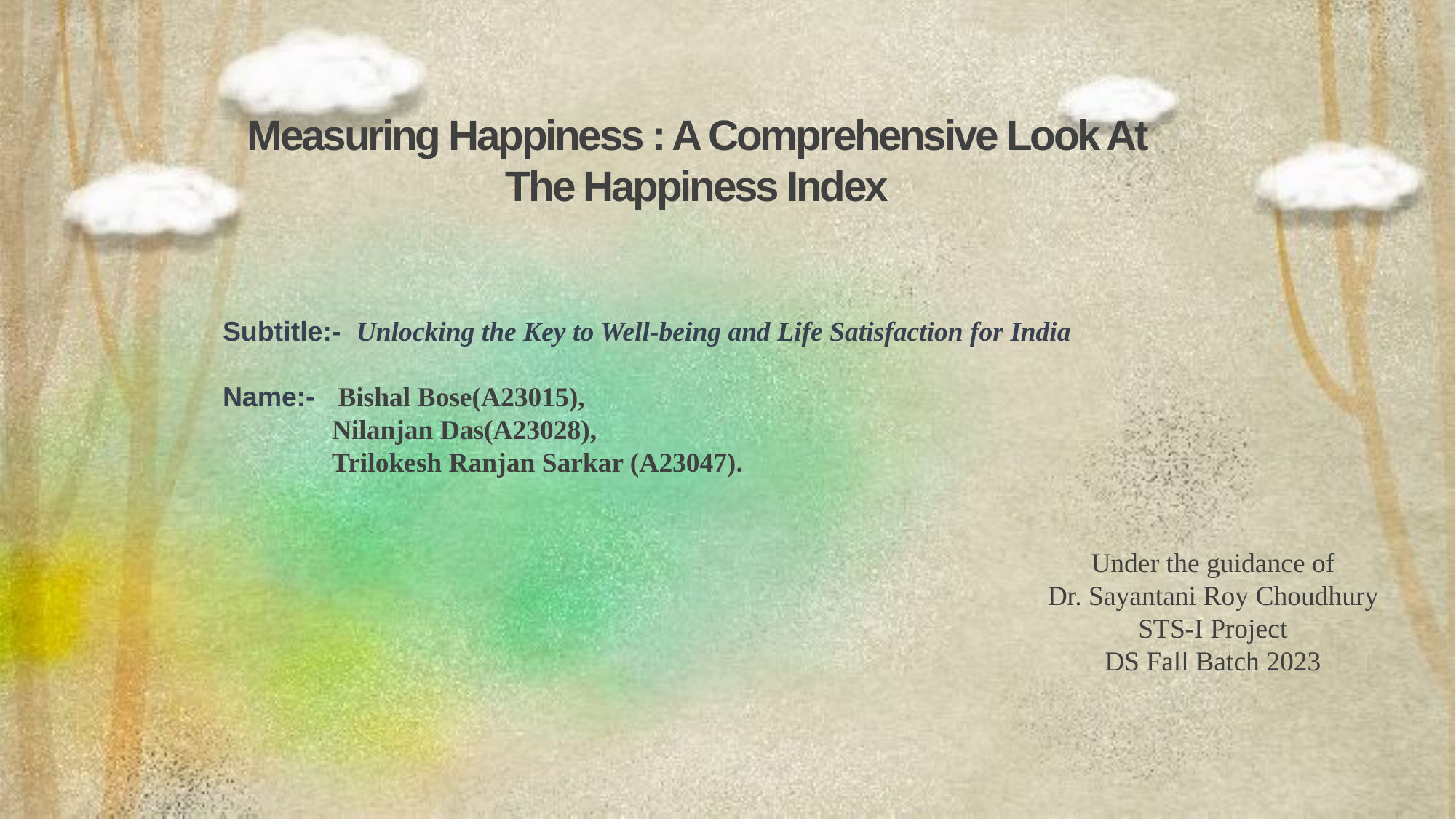

Measuring Happiness : A Comprehensive Look At The Happiness Index
Subtitle:-  Unlocking the Key to Well-being and Life Satisfaction for India

Name:-   Bishal Bose(A23015),
	Nilanjan Das(A23028),
	Trilokesh Ranjan Sarkar (A23047).
Under the guidance of
Dr. Sayantani Roy Choudhury
STS-I Project
DS Fall Batch 2023